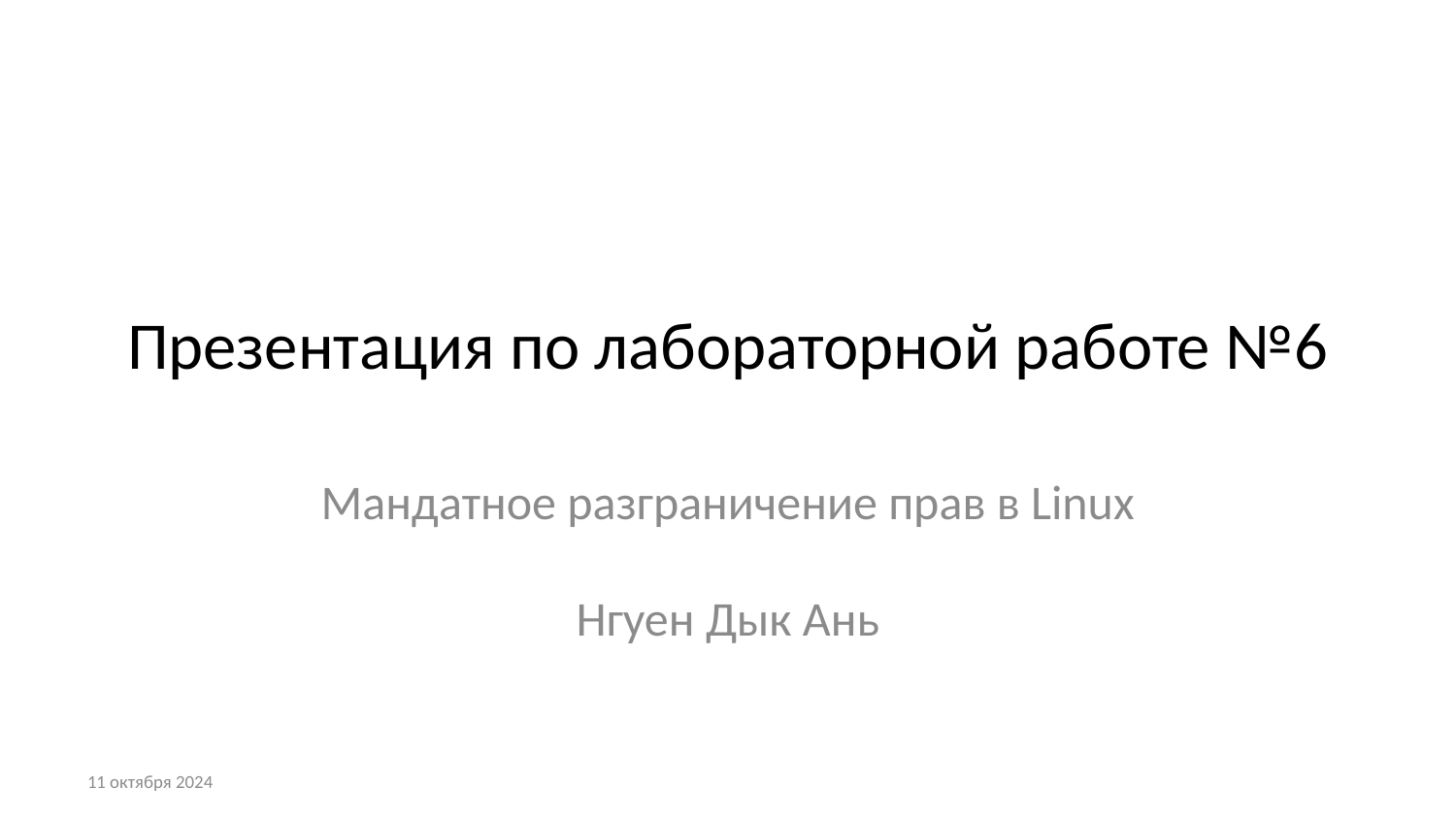

# Презентация по лабораторной работе №6
Мандатное разграничение прав в Linux
Нгуен Дык Ань
11 октября 2024